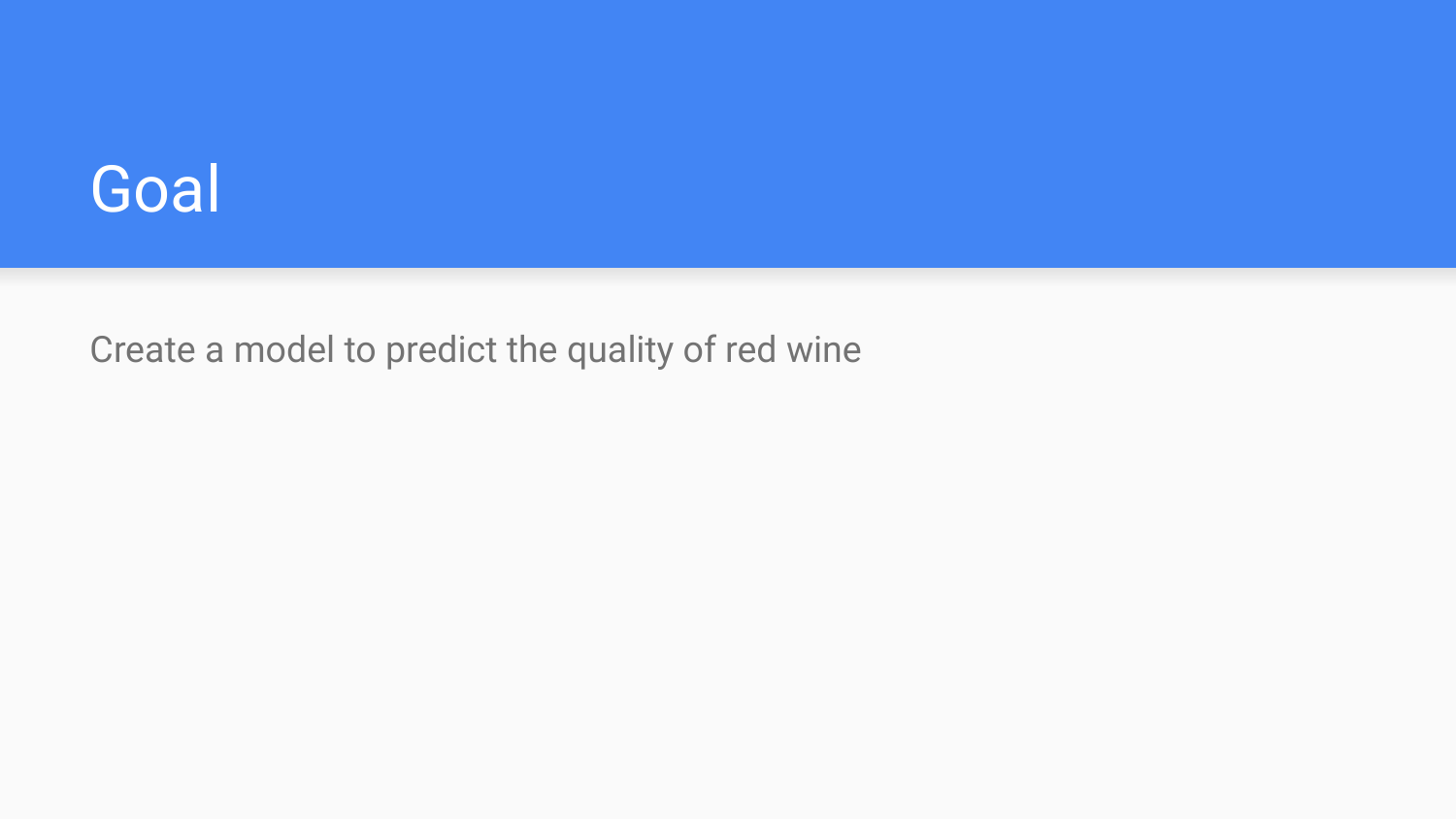

# Goal
Create a model to predict the quality of red wine